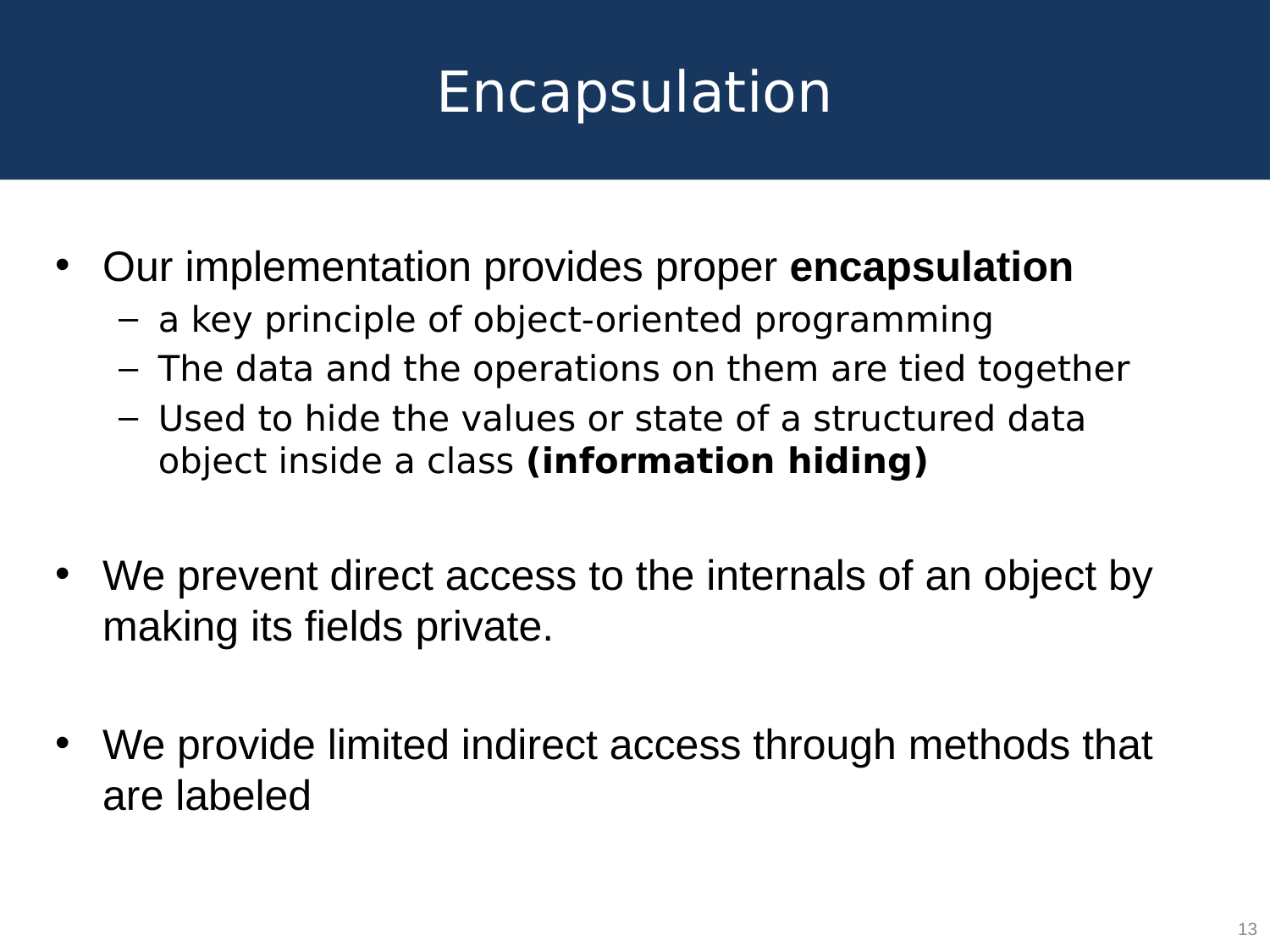

# Encapsulation
Our implementation provides proper encapsulation
a key principle of object-oriented programming
The data and the operations on them are tied together
Used to hide the values or state of a structured data object inside a class (information hiding)

We prevent direct access to the internals of an object by making its fields private.

We provide limited indirect access through methods that are labeled

13